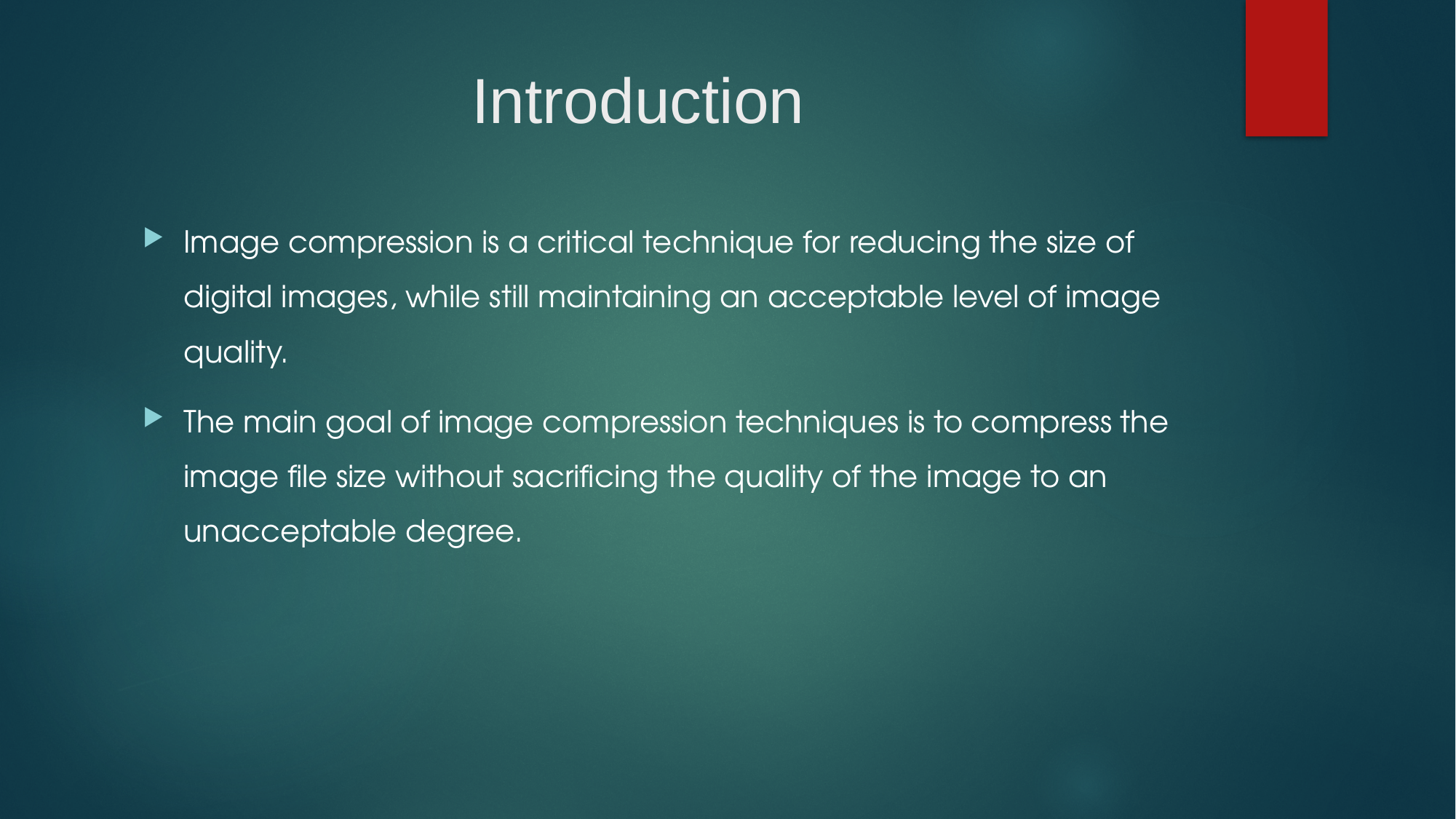

# Introduction
Image compression is a critical technique for reducing the size of digital images, while still maintaining an acceptable level of image quality.
The main goal of image compression techniques is to compress the image file size without sacrificing the quality of the image to an unacceptable degree.